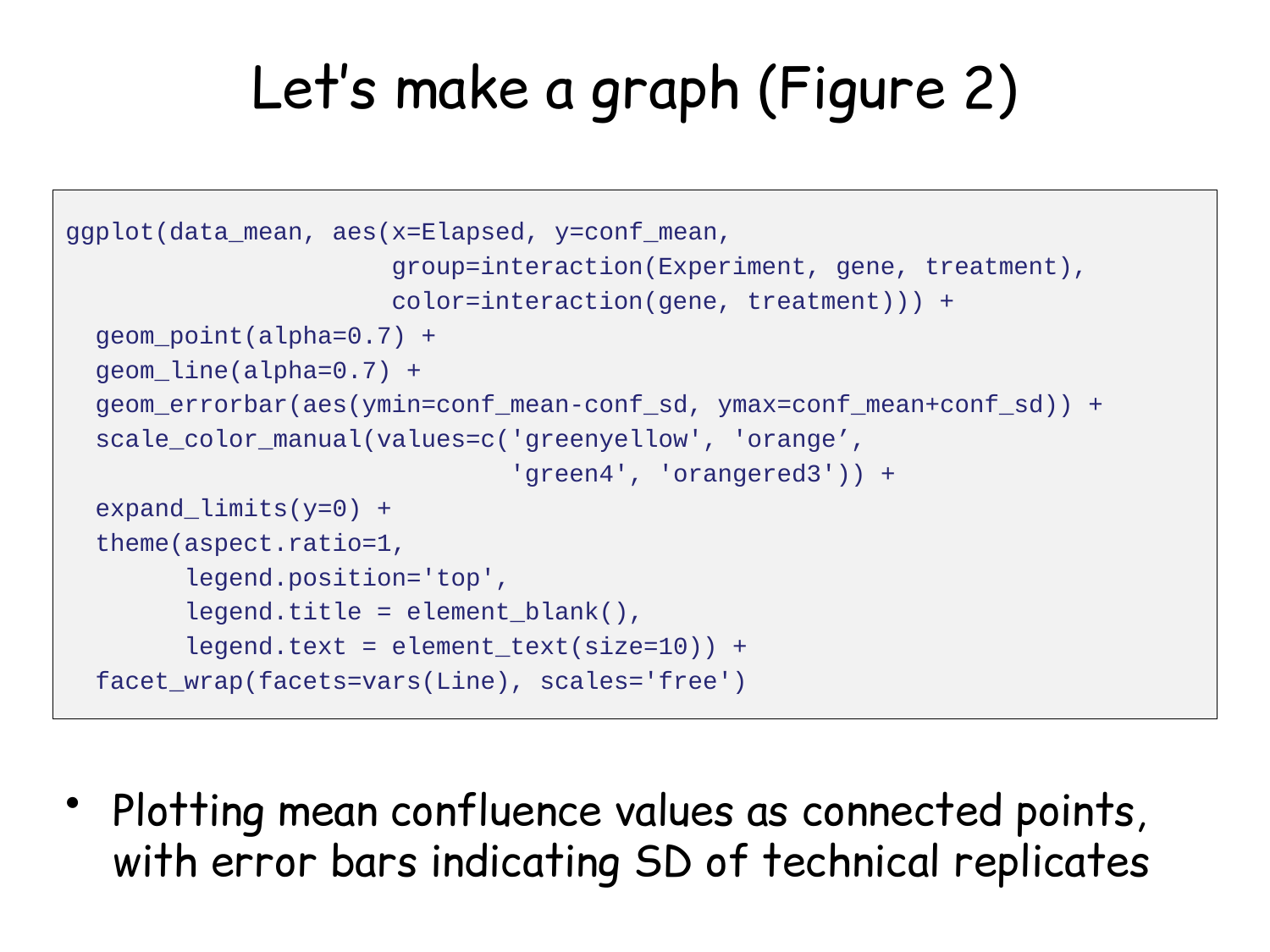

# Let’s make a graph (Figure 2)
ggplot(data_mean, aes(x=Elapsed, y=conf_mean,
                      group=interaction(Experiment, gene, treatment),
                      color=interaction(gene, treatment))) +
  geom_point(alpha=0.7) +
  geom_line(alpha=0.7) +
  geom_errorbar(aes(ymin=conf_mean-conf_sd, ymax=conf_mean+conf_sd)) +
  scale_color_manual(values=c('greenyellow', 'orange’,
                              'green4', 'orangered3')) +
  expand_limits(y=0) +
  theme(aspect.ratio=1,
        legend.position='top',
        legend.title = element_blank(),
        legend.text = element_text(size=10)) +
  facet_wrap(facets=vars(Line), scales='free')
Plotting mean confluence values as connected points, with error bars indicating SD of technical replicates